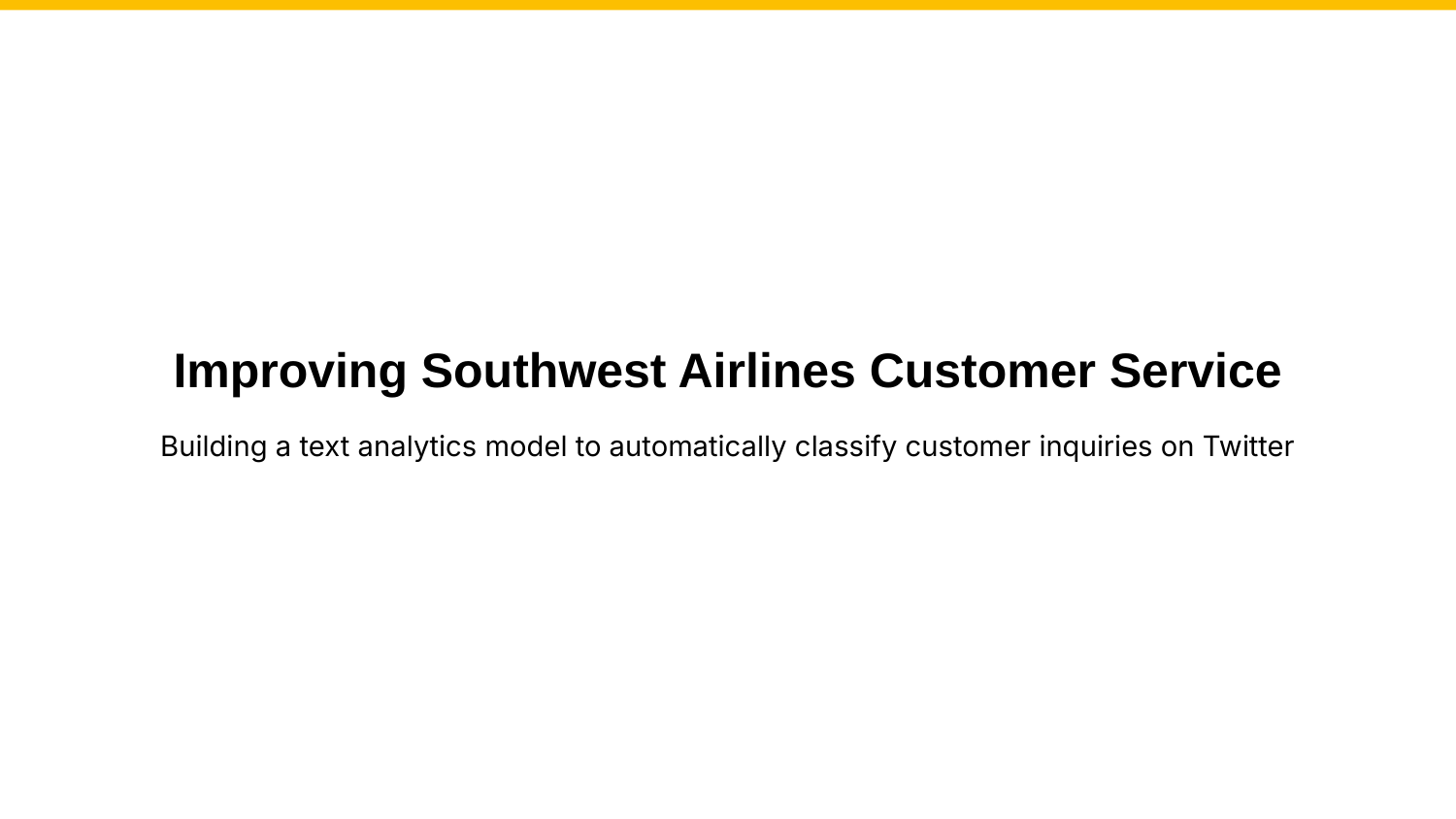

Improving Southwest Airlines Customer Service
Building a text analytics model to automatically classify customer inquiries on Twitter